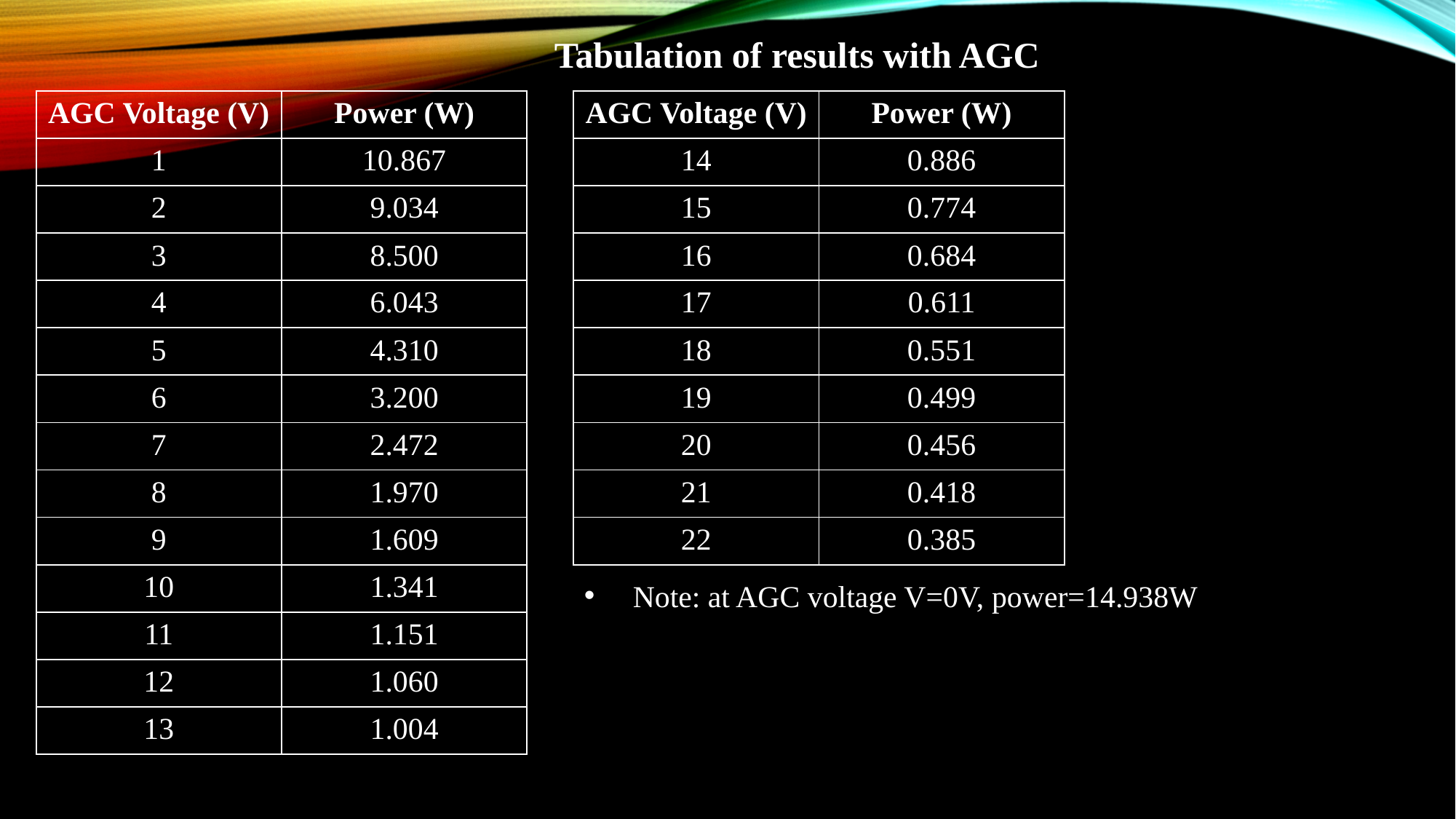

Tabulation of results with AGC
| AGC Voltage (V) | Power (W) |
| --- | --- |
| 1 | 10.867 |
| 2 | 9.034 |
| 3 | 8.500 |
| 4 | 6.043 |
| 5 | 4.310 |
| 6 | 3.200 |
| 7 | 2.472 |
| 8 | 1.970 |
| 9 | 1.609 |
| 10 | 1.341 |
| 11 | 1.151 |
| 12 | 1.060 |
| 13 | 1.004 |
| AGC Voltage (V) | Power (W) |
| --- | --- |
| 14 | 0.886 |
| 15 | 0.774 |
| 16 | 0.684 |
| 17 | 0.611 |
| 18 | 0.551 |
| 19 | 0.499 |
| 20 | 0.456 |
| 21 | 0.418 |
| 22 | 0.385 |
 Note: at AGC voltage V=0V, power=14.938W